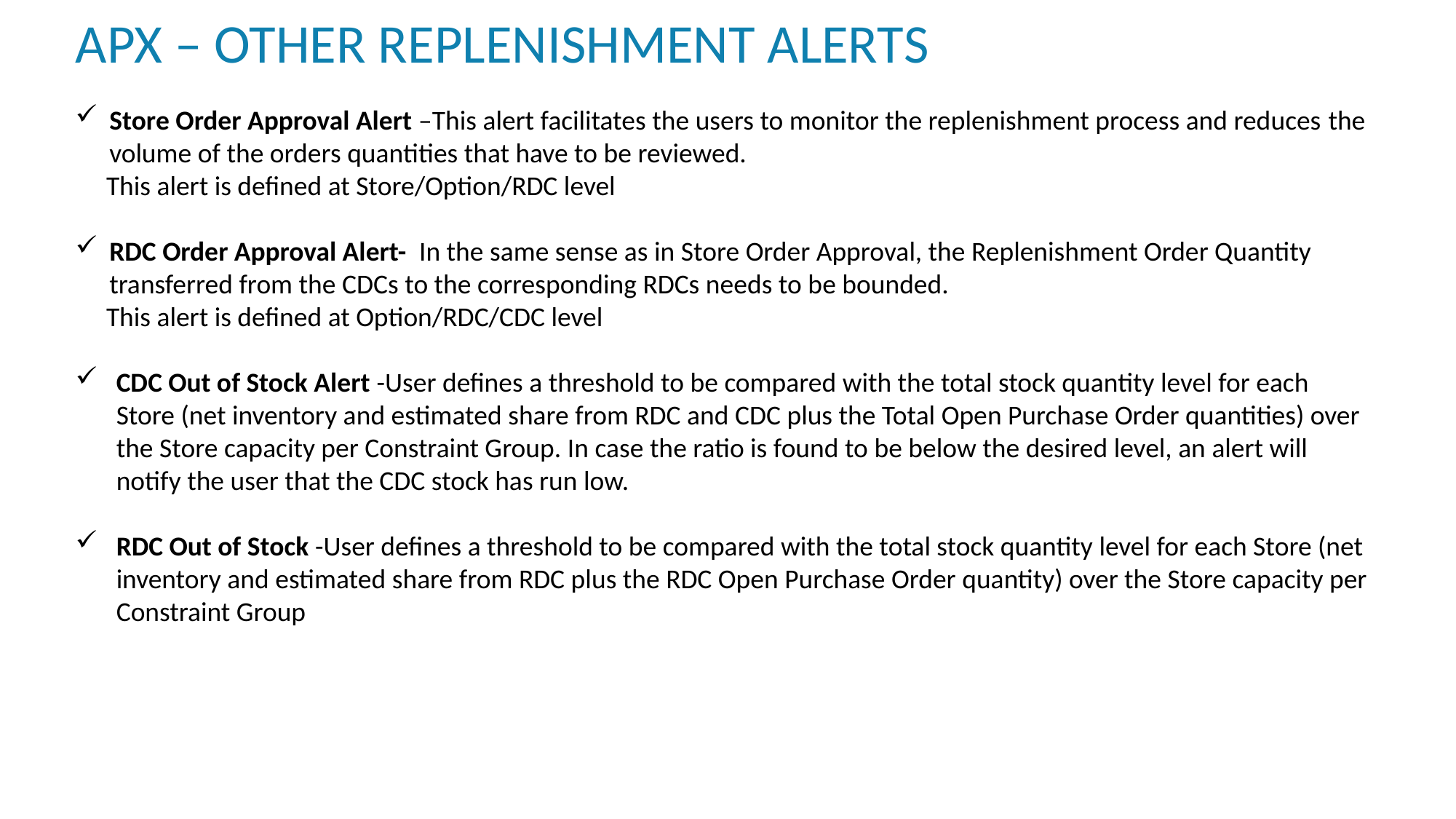

# APX – other replenishment Alerts

Store Order Approval Alert –This alert facilitates the users to monitor the replenishment process and reduces the volume of the orders quantities that have to be reviewed.
     This alert is defined at Store/Option/RDC level

RDC Order Approval Alert-  In the same sense as in Store Order Approval, the Replenishment Order Quantity transferred from the CDCs to the corresponding RDCs needs to be bounded.
     This alert is defined at Option/RDC/CDC level

CDC Out of Stock Alert -User defines a threshold to be compared with the total stock quantity level for each Store (net inventory and estimated share from RDC and CDC plus the Total Open Purchase Order quantities) over the Store capacity per Constraint Group. In case the ratio is found to be below the desired level, an alert will notify the user that the CDC stock has run low.

RDC Out of Stock -User defines a threshold to be compared with the total stock quantity level for each Store (net inventory and estimated share from RDC plus the RDC Open Purchase Order quantity) over the Store capacity per Constraint Group